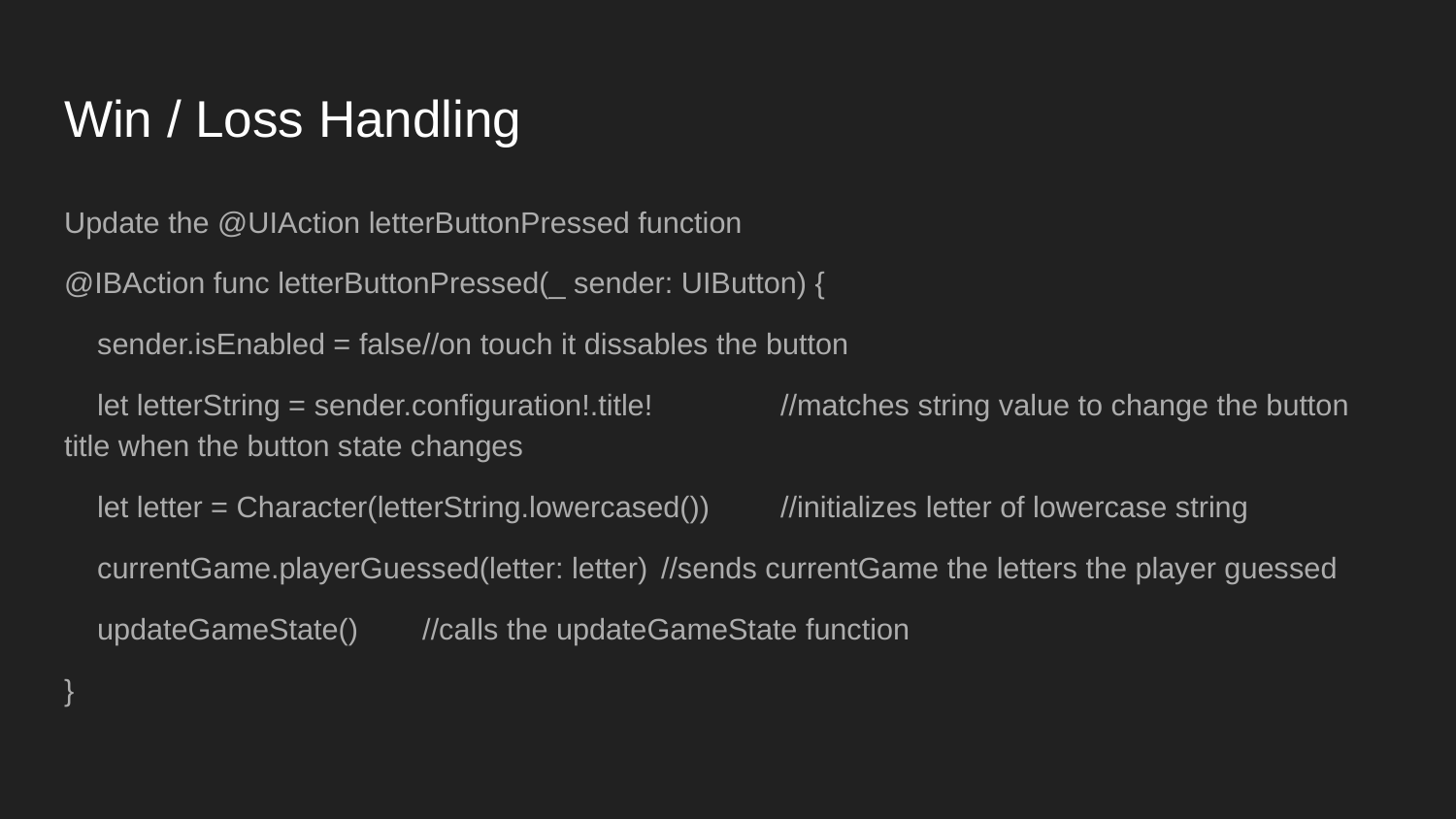

# Win / Loss Handling
Update the @UIAction letterButtonPressed function
@IBAction func letterButtonPressed(_ sender: UIButton) {
    sender.isEnabled = false		//on touch it dissables the button
    let letterString = sender.configuration!.title!		//matches string value to change the button title when the button state changes
    let letter = Character(letterString.lowercased())		//initializes letter of lowercase string
    currentGame.playerGuessed(letter: letter)	//sends currentGame the letters the player guessed
    updateGameState()		//calls the updateGameState function
}